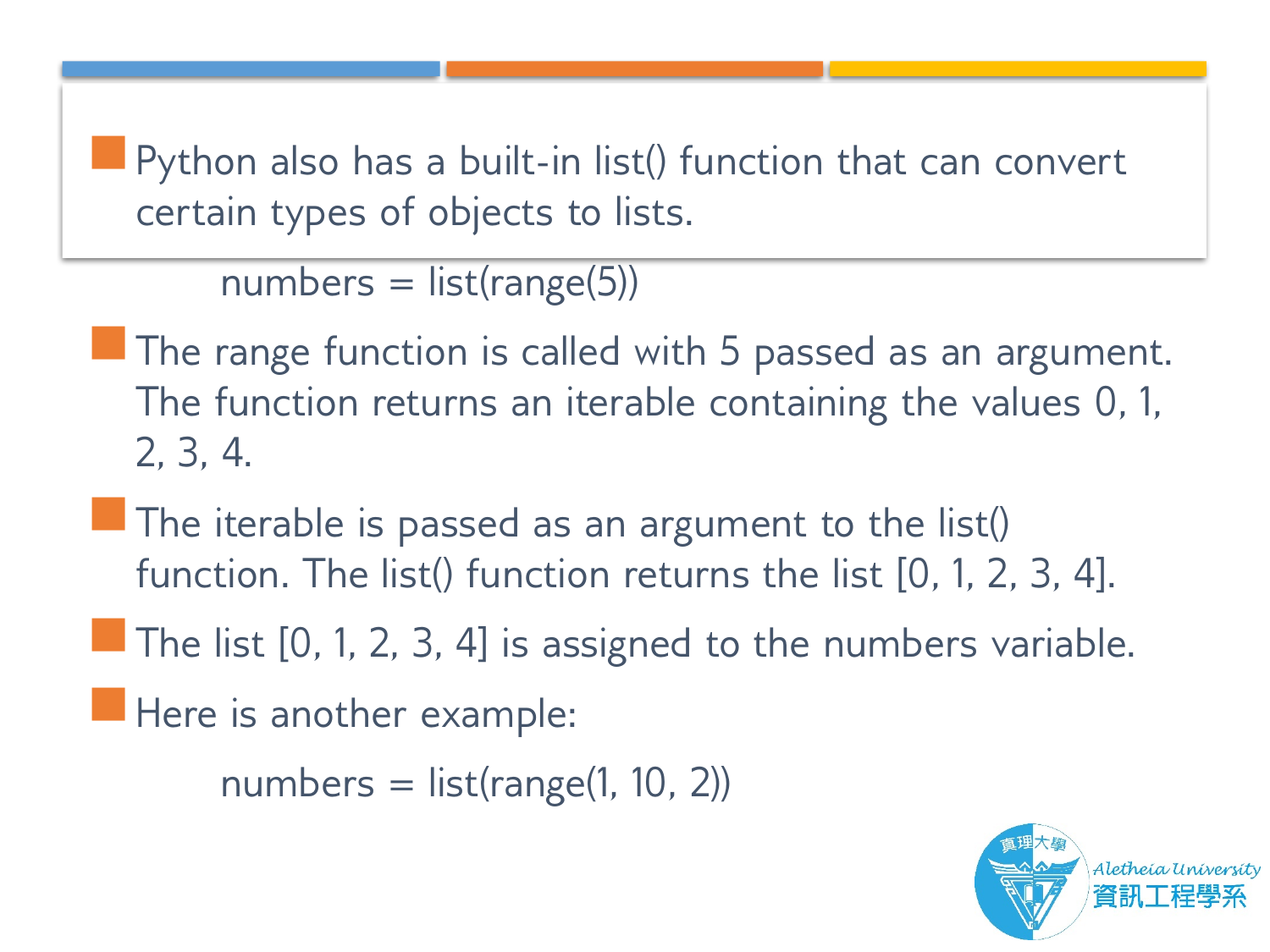

Python also has a built-in list() function that can convert certain types of objects to lists.
	numbers = list(range(5))
The range function is called with 5 passed as an argument. The function returns an iterable containing the values 0, 1, 2, 3, 4.
The iterable is passed as an argument to the list() function. The list() function returns the list [0, 1, 2, 3, 4].
The list [0, 1, 2, 3, 4] is assigned to the numbers variable.
Here is another example:
	numbers = list(range(1, 10, 2))